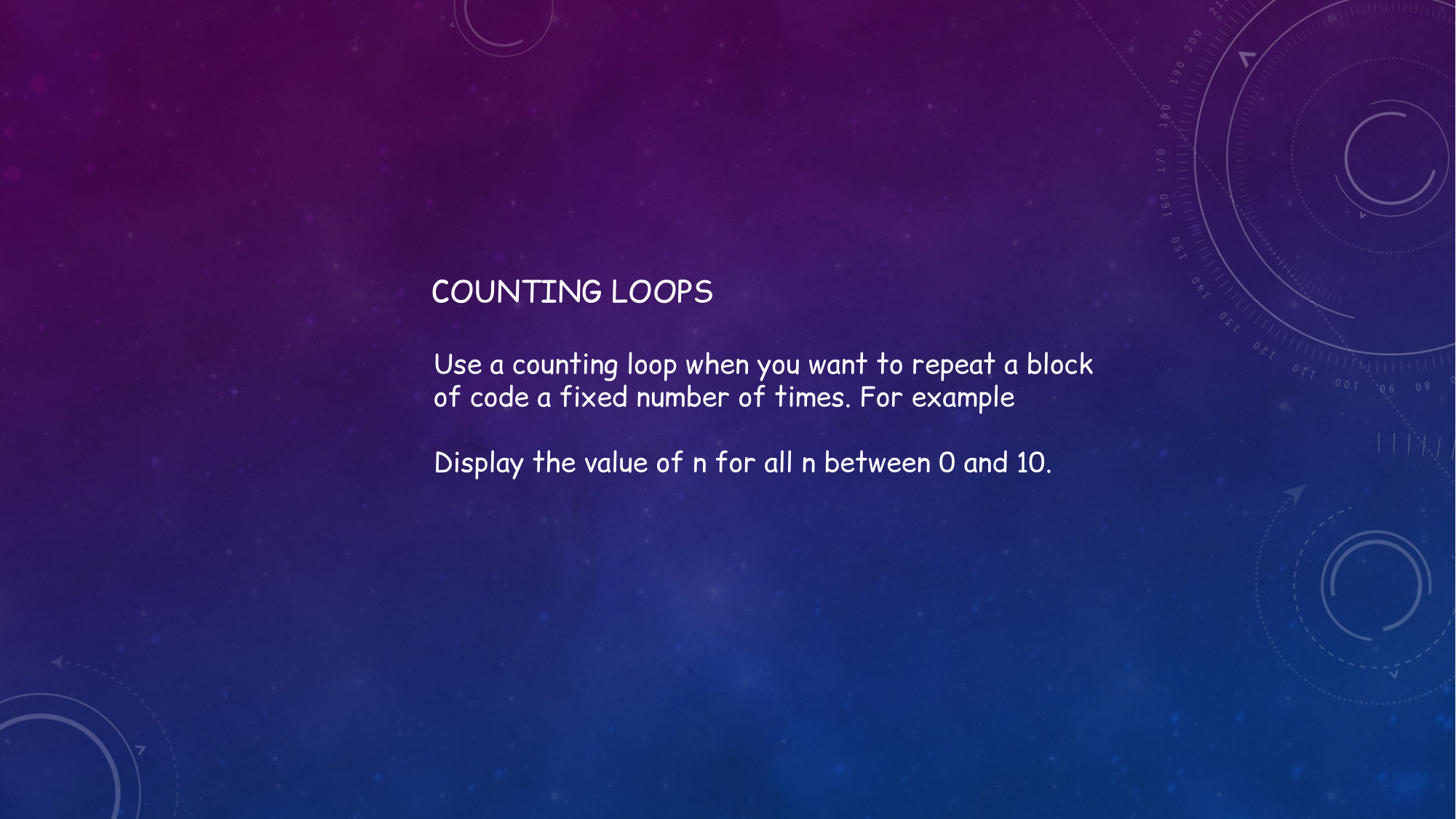

COUNTING LOOPS
Use a counting loop when you want to repeat a block
of code a fixed number of times. For example

Display the value of n for all n between 0 and 10.